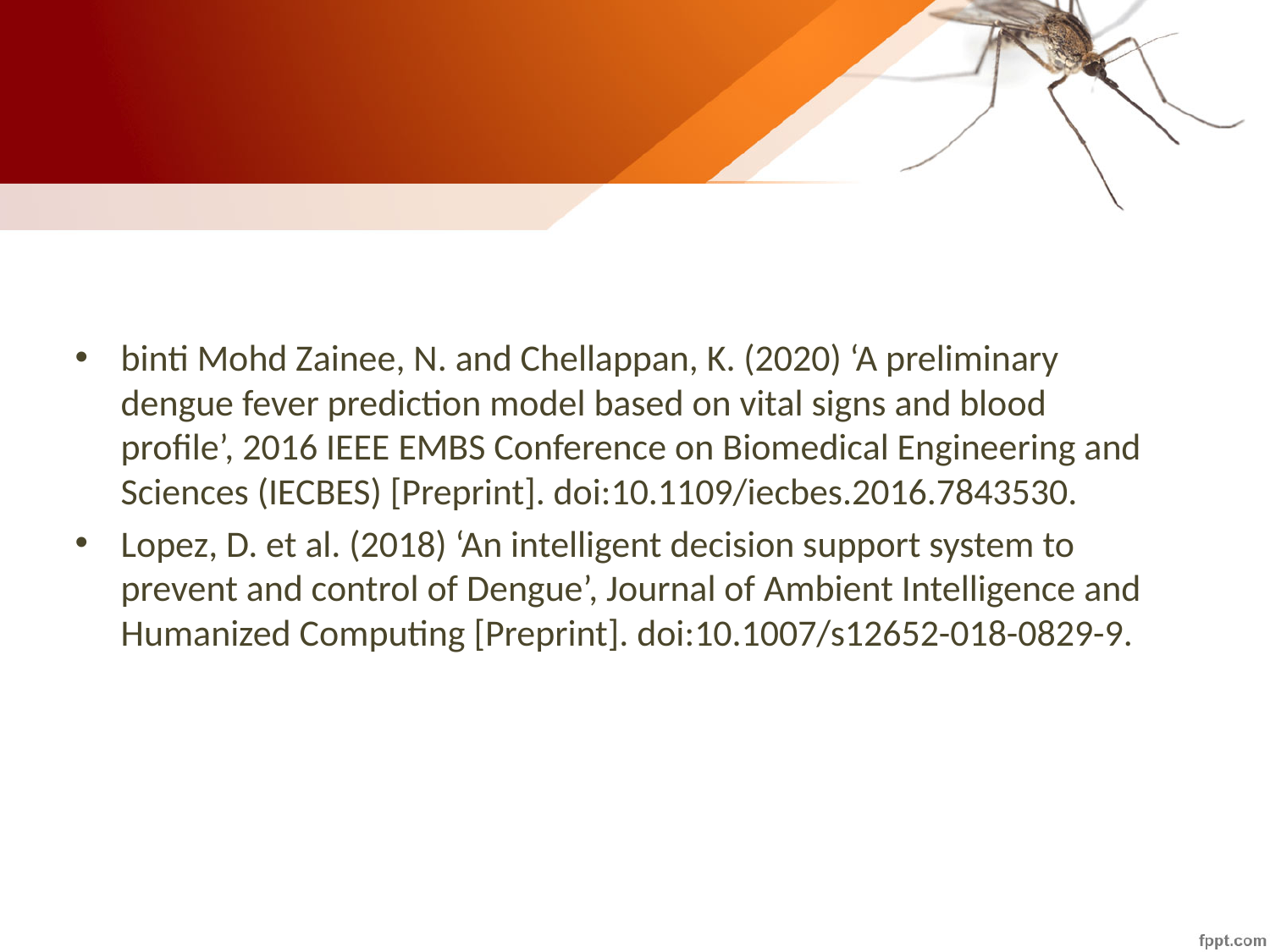

#
binti Mohd Zainee, N. and Chellappan, K. (2020) ‘A preliminary dengue fever prediction model based on vital signs and blood profile’, 2016 IEEE EMBS Conference on Biomedical Engineering and Sciences (IECBES) [Preprint]. doi:10.1109/iecbes.2016.7843530.
Lopez, D. et al. (2018) ‘An intelligent decision support system to prevent and control of Dengue’, Journal of Ambient Intelligence and Humanized Computing [Preprint]. doi:10.1007/s12652-018-0829-9.